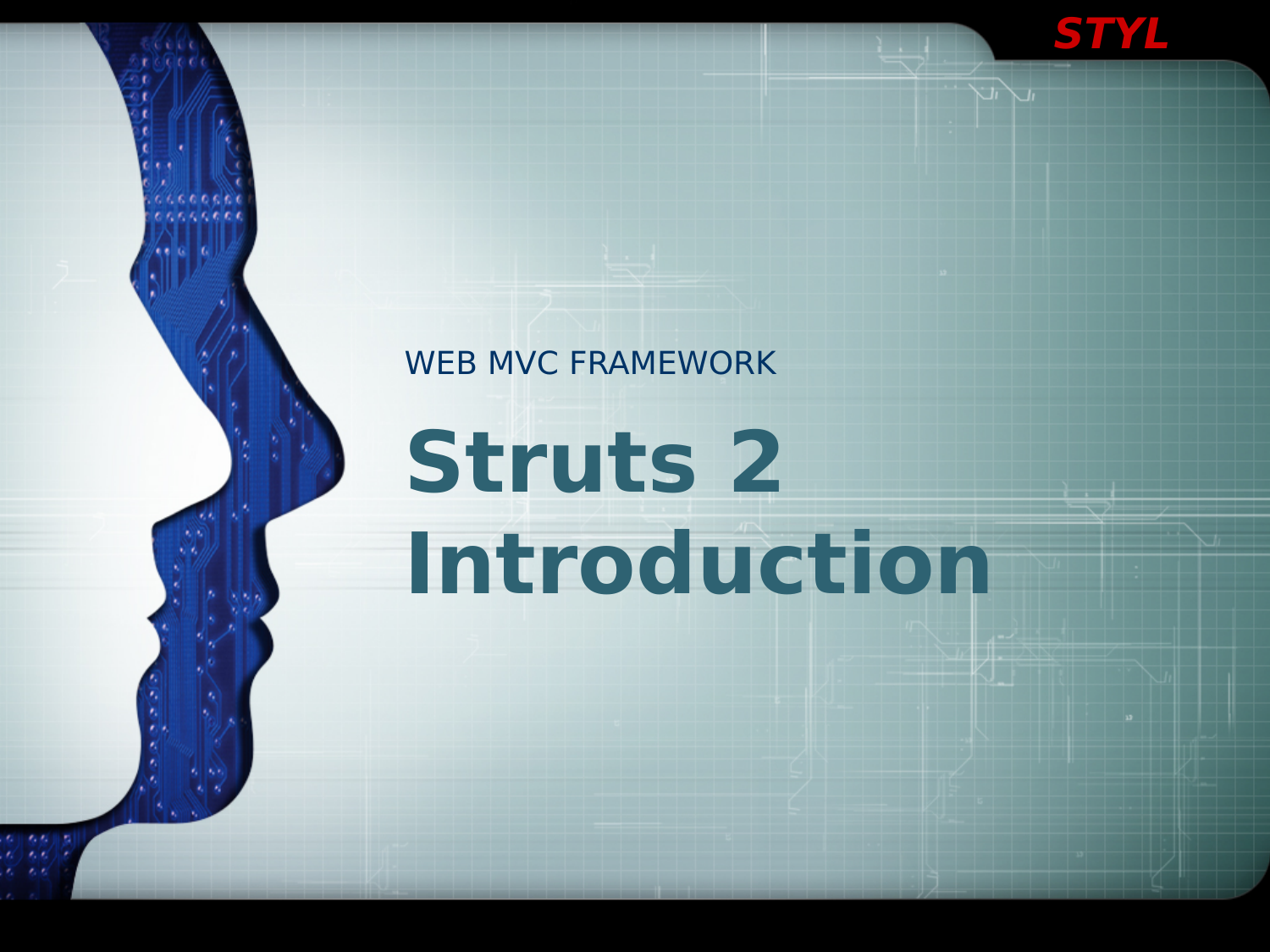

WEB MVC FRAMEWORK
# Struts 2 		Introduction